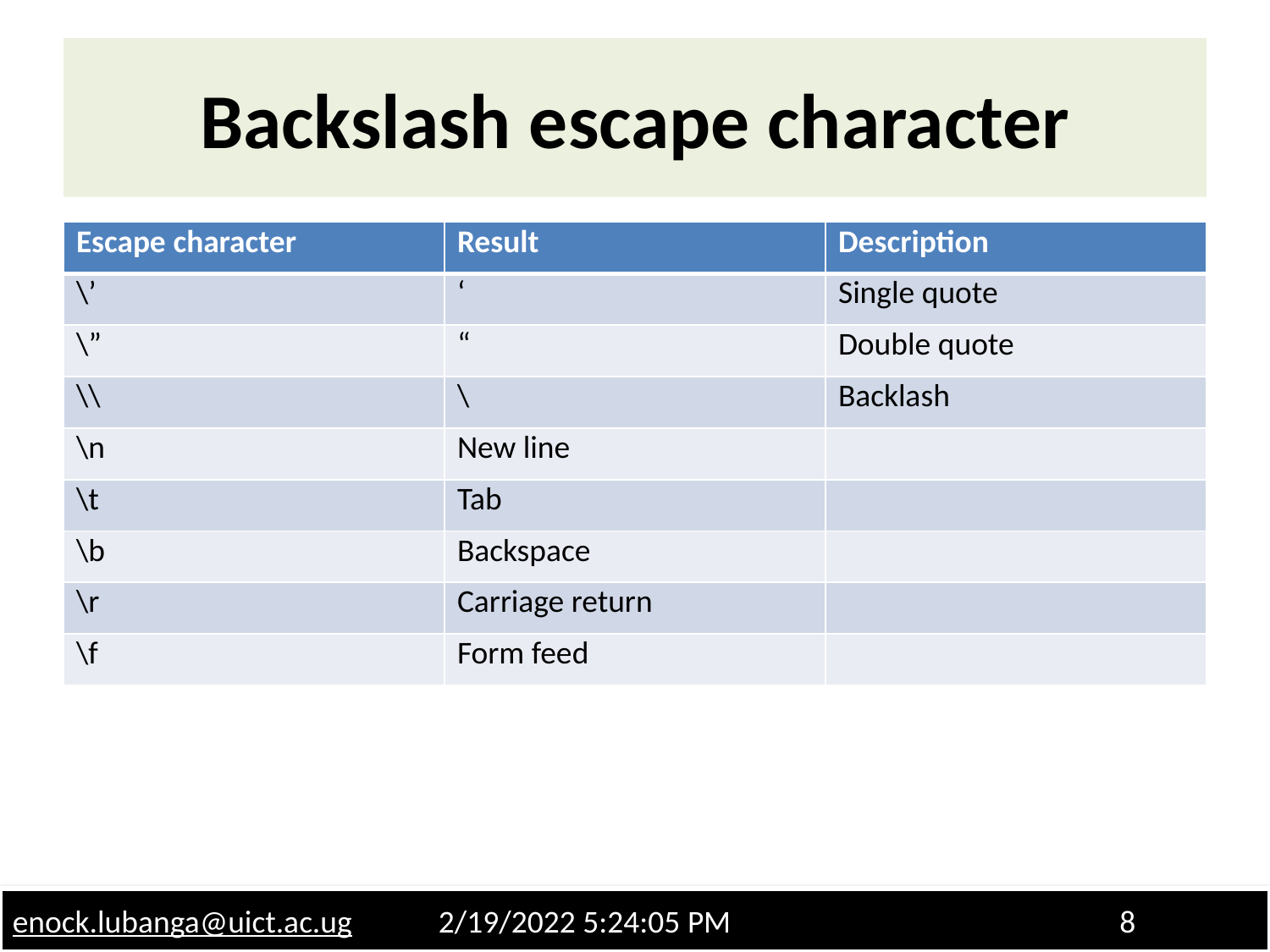

# Backslash escape character
| Escape character | Result | Description |
| --- | --- | --- |
| \’ | ‘ | Single quote |
| \” | “ | Double quote |
| \\ | \ | Backlash |
| \n | New line |  |
| \t | Tab |  |
| \b | Backspace |  |
| \r | Carriage return |  |
| \f | Form feed |  |